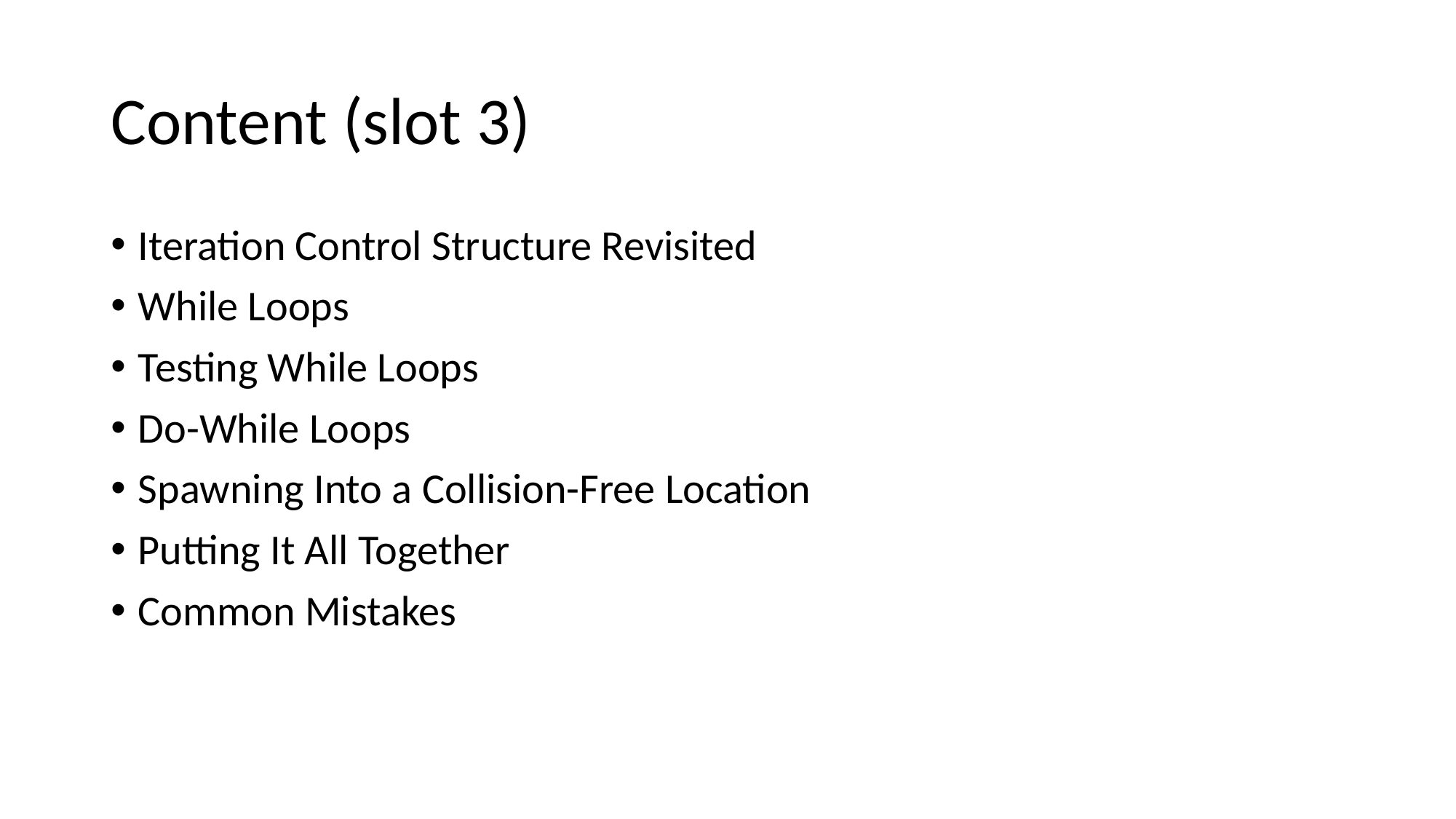

# Content (slot 3)
Iteration Control Structure Revisited
While Loops
Testing While Loops
Do-While Loops
Spawning Into a Collision-Free Location
Putting It All Together
Common Mistakes